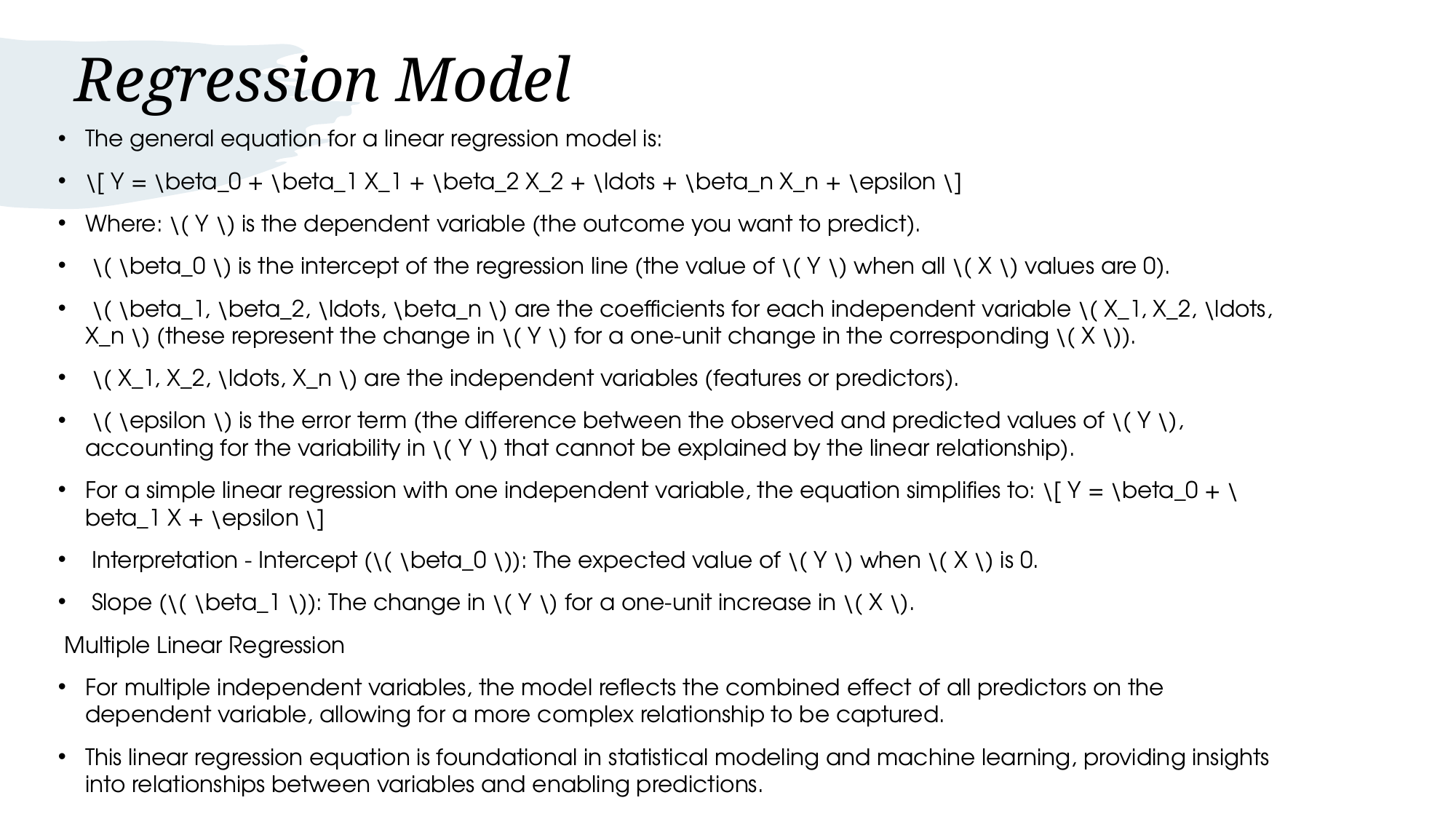

# Regression Model
The general equation for a linear regression model is:
\[ Y = \beta_0 + \beta_1 X_1 + \beta_2 X_2 + \ldots + \beta_n X_n + \epsilon \]
Where: \( Y \) is the dependent variable (the outcome you want to predict).
 \( \beta_0 \) is the intercept of the regression line (the value of \( Y \) when all \( X \) values are 0).
 \( \beta_1, \beta_2, \ldots, \beta_n \) are the coefficients for each independent variable \( X_1, X_2, \ldots, X_n \) (these represent the change in \( Y \) for a one-unit change in the corresponding \( X \)).
 \( X_1, X_2, \ldots, X_n \) are the independent variables (features or predictors).
 \( \epsilon \) is the error term (the difference between the observed and predicted values of \( Y \), accounting for the variability in \( Y \) that cannot be explained by the linear relationship).
For a simple linear regression with one independent variable, the equation simplifies to: \[ Y = \beta_0 + \beta_1 X + \epsilon \]
 Interpretation - Intercept (\( \beta_0 \)): The expected value of \( Y \) when \( X \) is 0.
 Slope (\( \beta_1 \)): The change in \( Y \) for a one-unit increase in \( X \).
 Multiple Linear Regression
For multiple independent variables, the model reflects the combined effect of all predictors on the dependent variable, allowing for a more complex relationship to be captured.
This linear regression equation is foundational in statistical modeling and machine learning, providing insights into relationships between variables and enabling predictions.